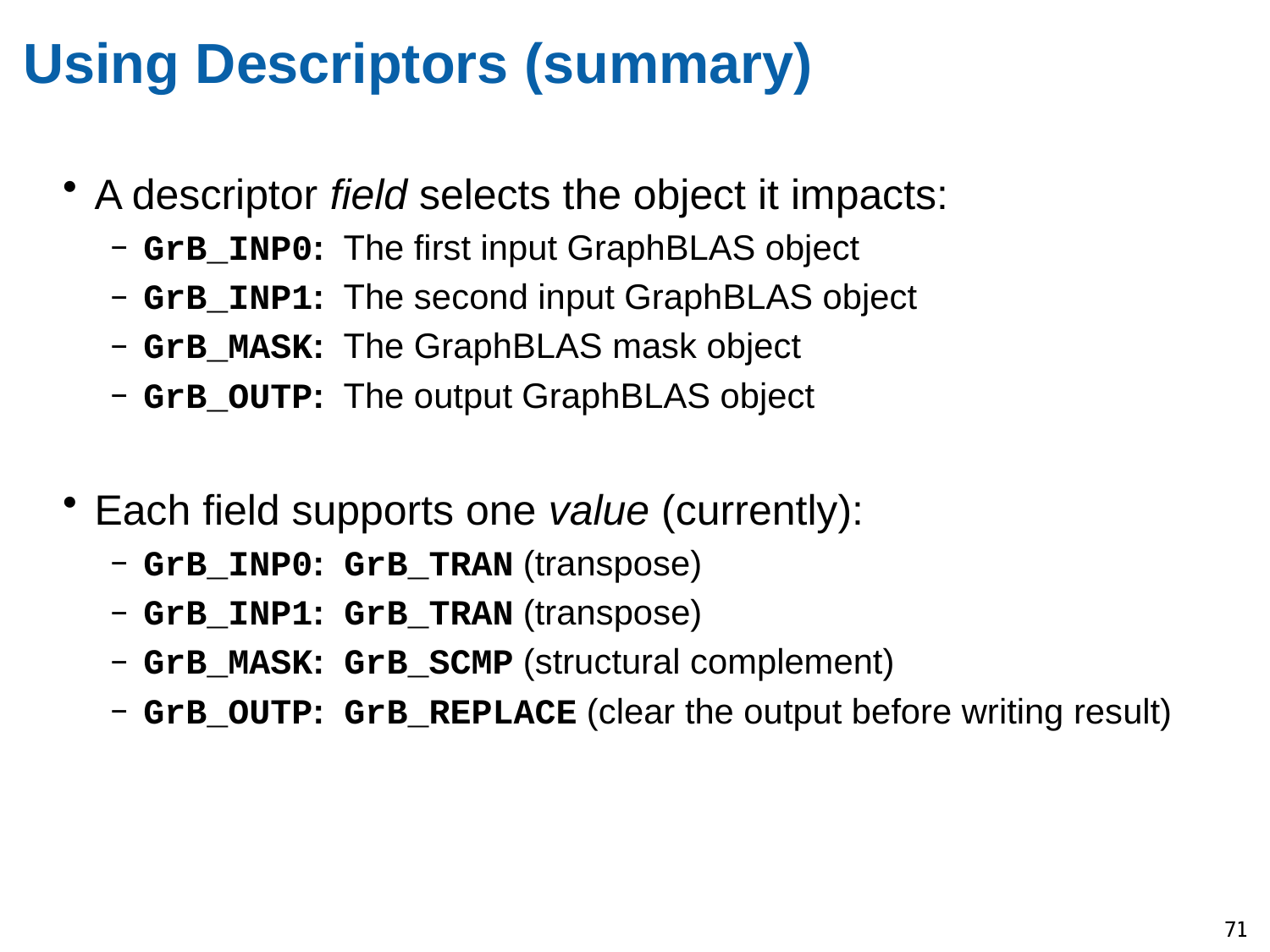

# Using Descriptors (summary)
A descriptor field selects the object it impacts:
GrB_INP0:  The first input GraphBLAS object
GrB_INP1:  The second input GraphBLAS object
GrB_MASK:  The GraphBLAS mask object
GrB_OUTP:  The output GraphBLAS object

Each field supports one value (currently):
GrB_INP0:  GrB_TRAN (transpose)
GrB_INP1:  GrB_TRAN (transpose)
GrB_MASK:  GrB_SCMP (structural complement)
GrB_OUTP:  GrB_REPLACE (clear the output before writing result)
71